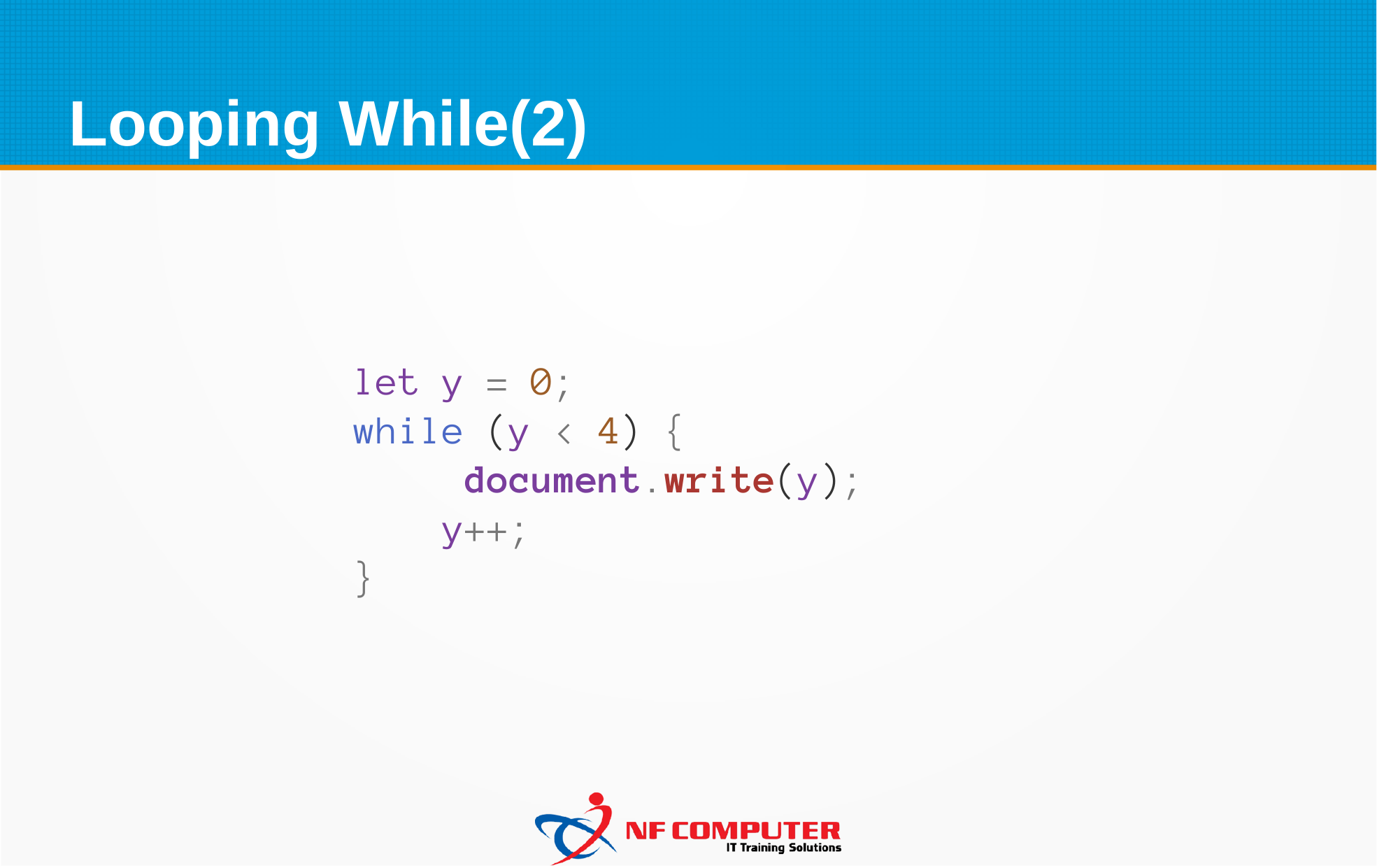

Looping While(2)
let y = 0;
while (y < 4) {
     document.write(y);
    y++;
}